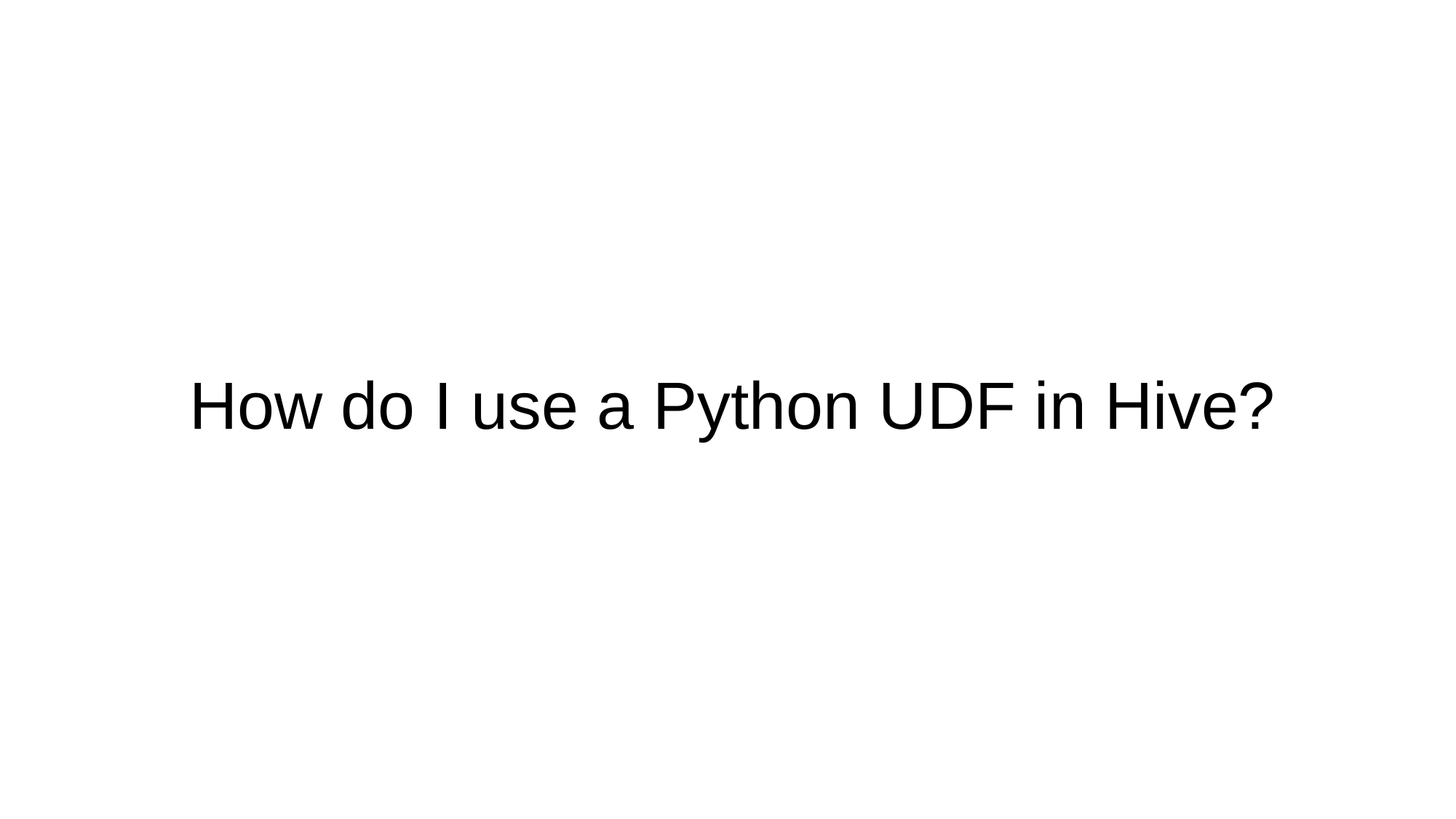

How do I use a Python UDF in Hive?